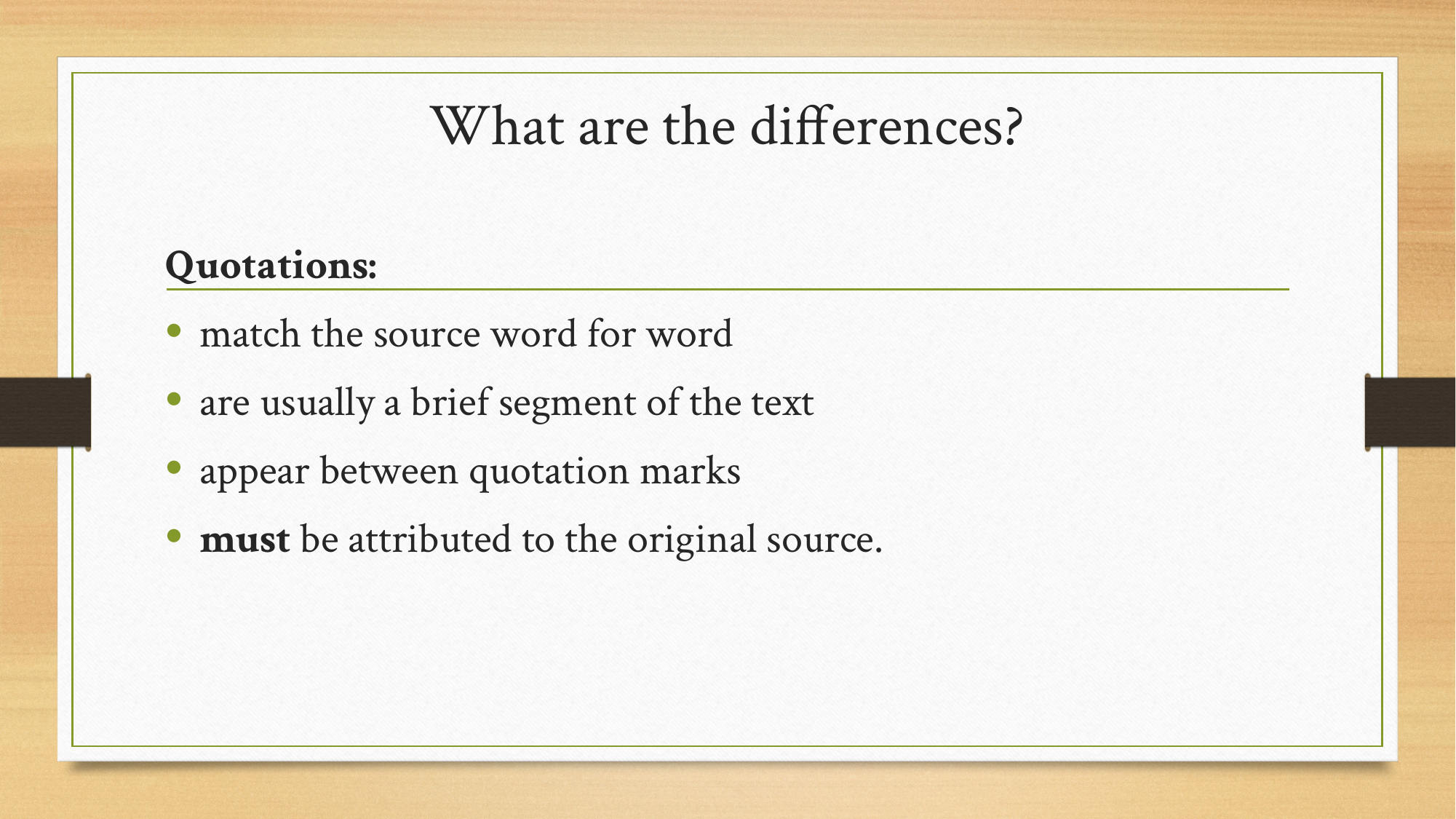

# What are the differences?

Quotations:
match the source word for word
are usually a brief segment of the text
appear between quotation marks
must be attributed to the original source.